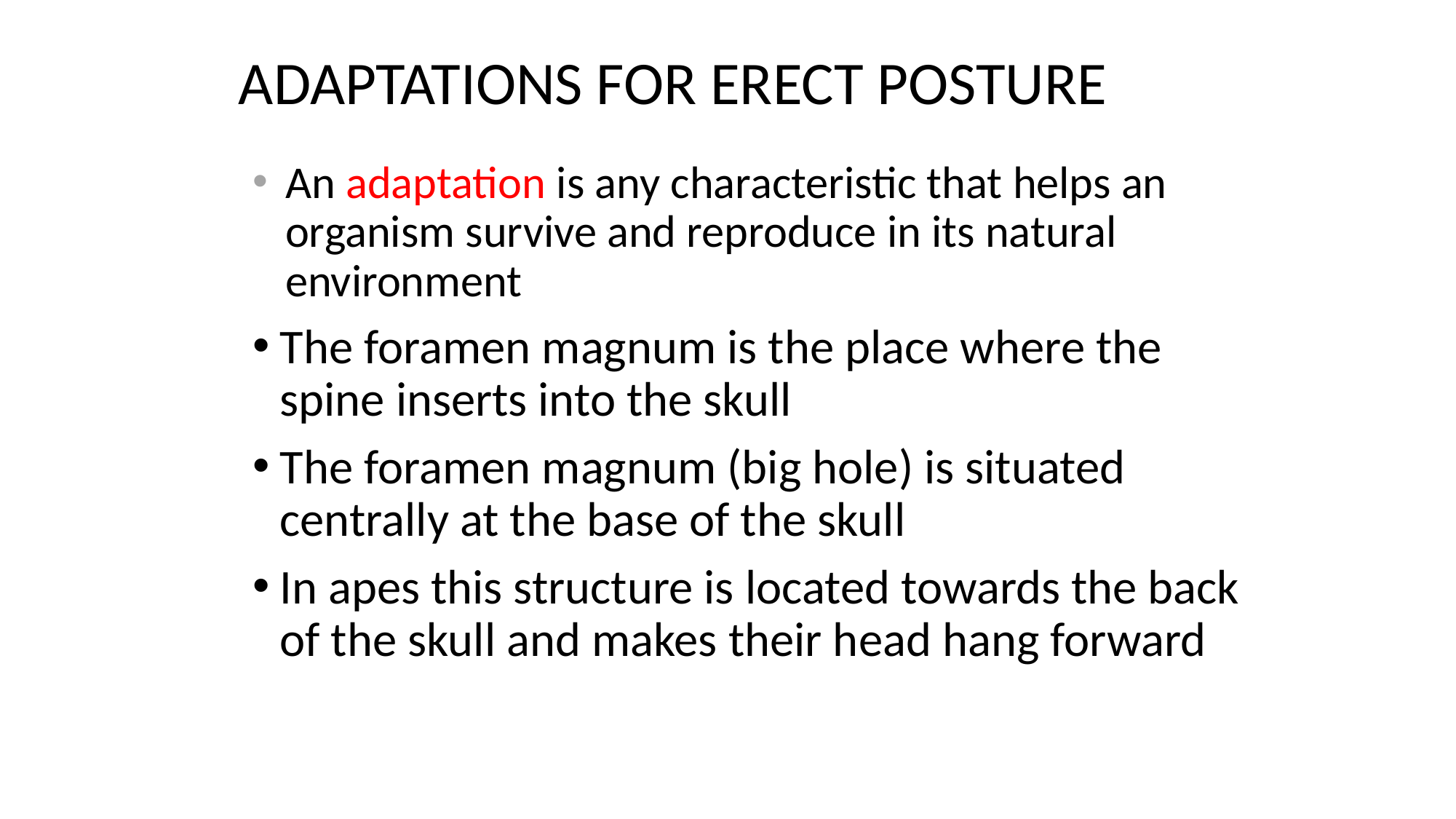

# ADAPTATIONS FOR ERECT POSTURE
An adaptation is any characteristic that helps an organism survive and reproduce in its natural environment
The foramen magnum is the place where the spine inserts into the skull
The foramen magnum (big hole) is situated centrally at the base of the skull
In apes this structure is located towards the back of the skull and makes their head hang forward